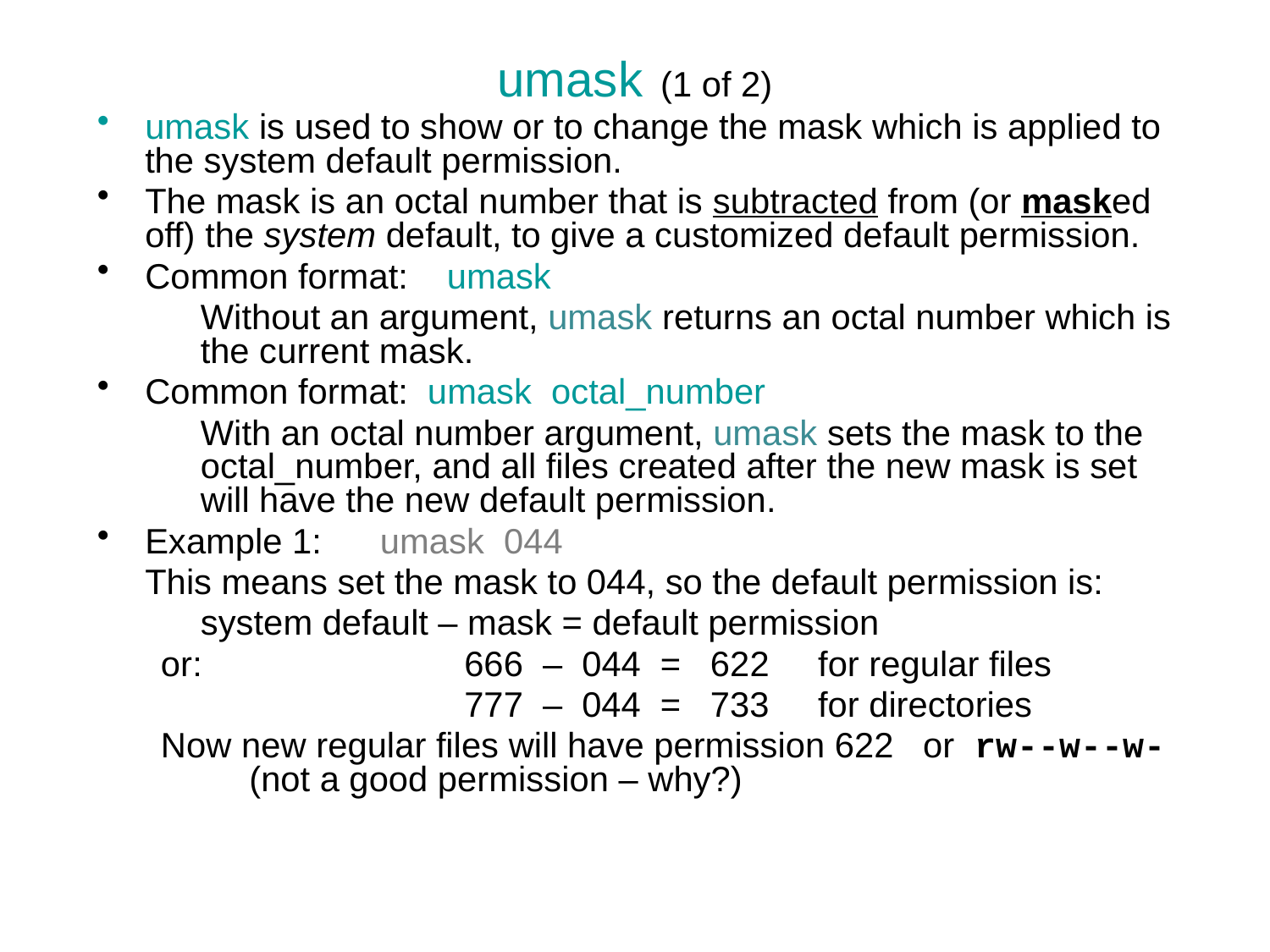

# umask (1 of 2)
umask is used to show or to change the mask which is applied to the system default permission.
The mask is an octal number that is subtracted from (or masked off) the system default, to give a customized default permission.
Common format:    umask
Without an argument, umask returns an octal number which is the current mask.
Common format:  umask  octal_number
	With an octal number argument, umask sets the mask to the octal_number, and all files created after the new mask is set will have the new default permission.
Example 1:      umask  044
	This means set the mask to 044, so the default permission is:
	system default – mask = default permission
or:		 666  –  044  =   622     for regular files
			 777  –  044  =   733     for directories
Now new regular files will have permission 622   or  rw--w--w-       (not a good permission – why?)